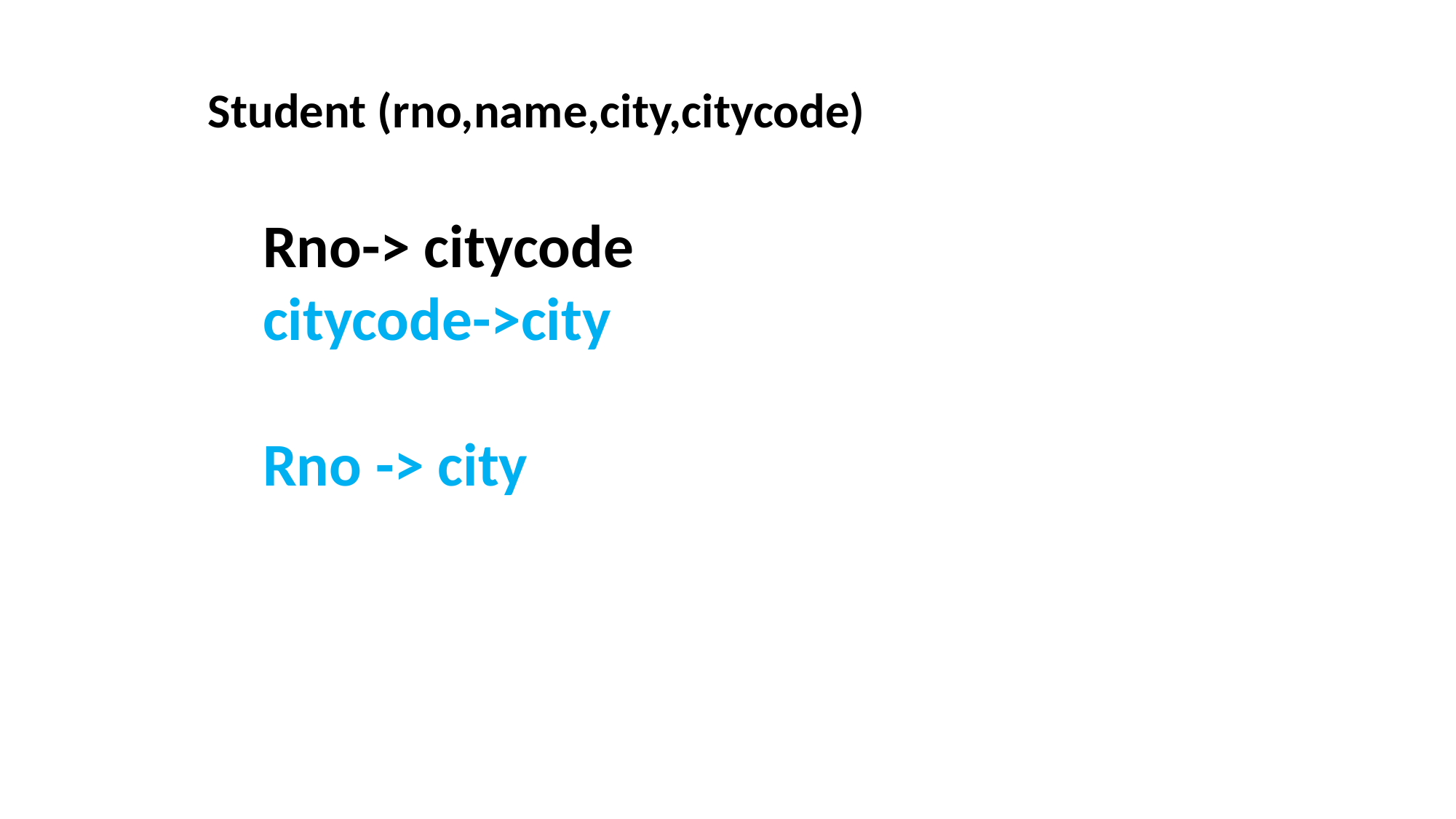

Student (rno,name,city,citycode)
Rno-> citycode
citycode->city

Rno -> city